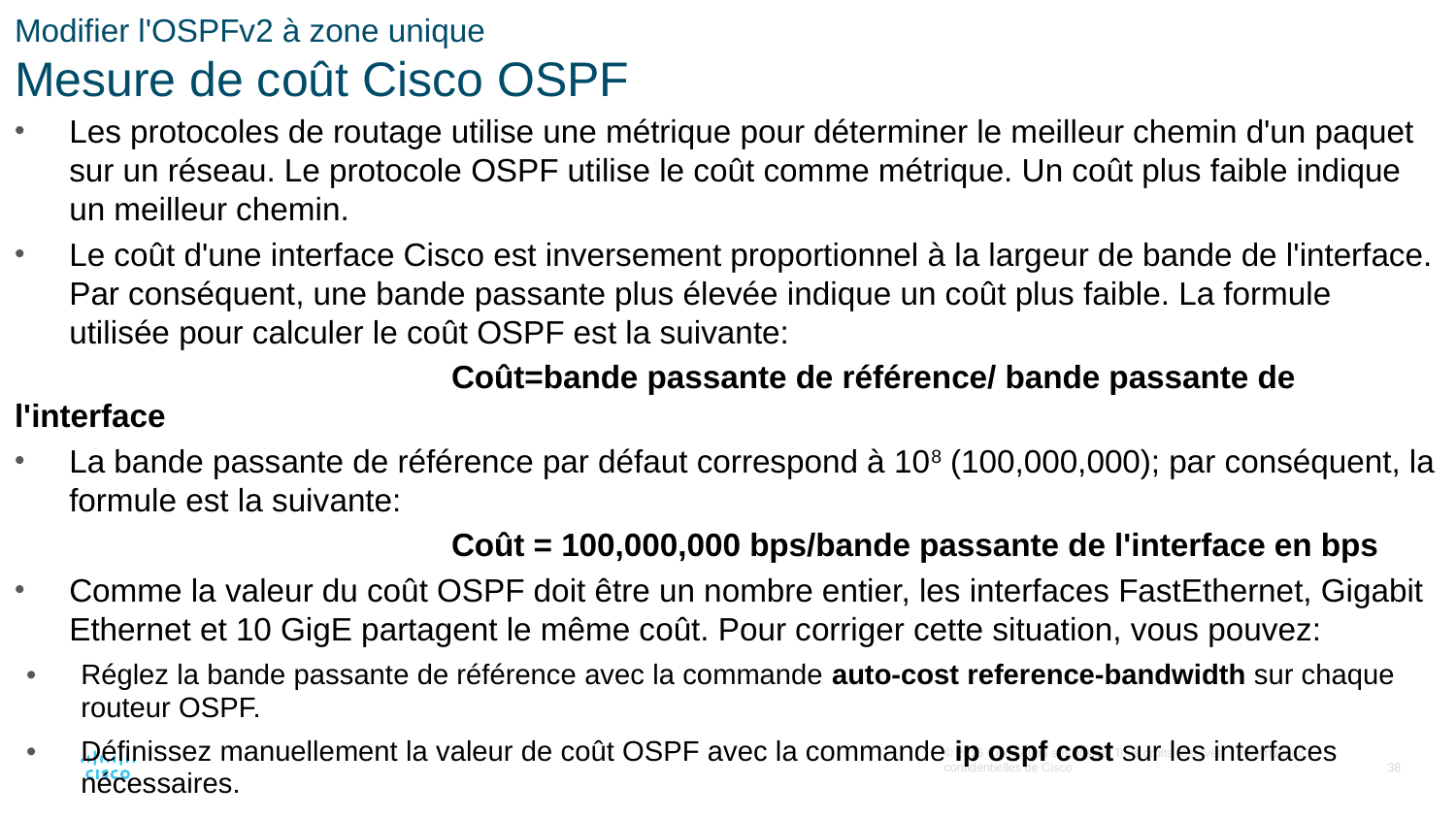

# Modifier l'OSPFv2 à zone unique Mesure de coût Cisco OSPF
Les protocoles de routage utilise une métrique pour déterminer le meilleur chemin d'un paquet sur un réseau. Le protocole OSPF utilise le coût comme métrique. Un coût plus faible indique un meilleur chemin.
Le coût d'une interface Cisco est inversement proportionnel à la largeur de bande de l'interface. Par conséquent, une bande passante plus élevée indique un coût plus faible. La formule utilisée pour calculer le coût OSPF est la suivante:
			Coût=bande passante de référence/ bande passante de l'interface
La bande passante de référence par défaut correspond à 108 (100,000,000); par conséquent, la formule est la suivante:
			Coût = 100,000,000 bps/bande passante de l'interface en bps
Comme la valeur du coût OSPF doit être un nombre entier, les interfaces FastEthernet, Gigabit Ethernet et 10 GigE partagent le même coût. Pour corriger cette situation, vous pouvez:
Réglez la bande passante de référence avec la commande auto-cost reference-bandwidth sur chaque routeur OSPF.
Définissez manuellement la valeur de coût OSPF avec la commande ip ospf cost sur les interfaces nécessaires.